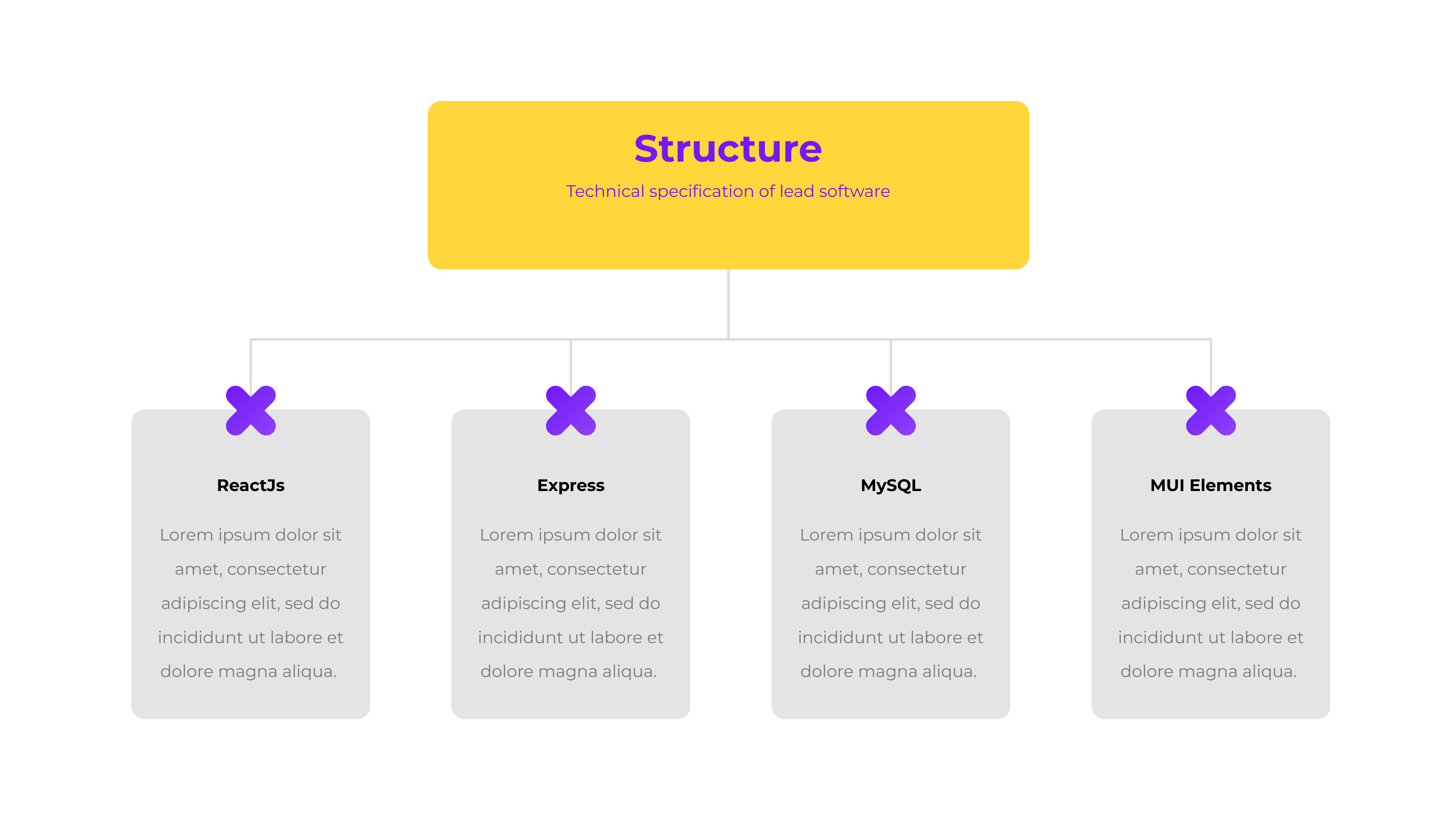

Structure
Technical specification of lead software

ReactJs
Express
MySQL
MUI Elements
Lorem ipsum dolor sit amet, consectetur adipiscing elit, sed do incididunt ut labore et dolore magna aliqua.
Lorem ipsum dolor sit amet, consectetur adipiscing elit, sed do incididunt ut labore et dolore magna aliqua.
Lorem ipsum dolor sit amet, consectetur adipiscing elit, sed do incididunt ut labore et dolore magna aliqua.
Lorem ipsum dolor sit amet, consectetur adipiscing elit, sed do incididunt ut labore et dolore magna aliqua.